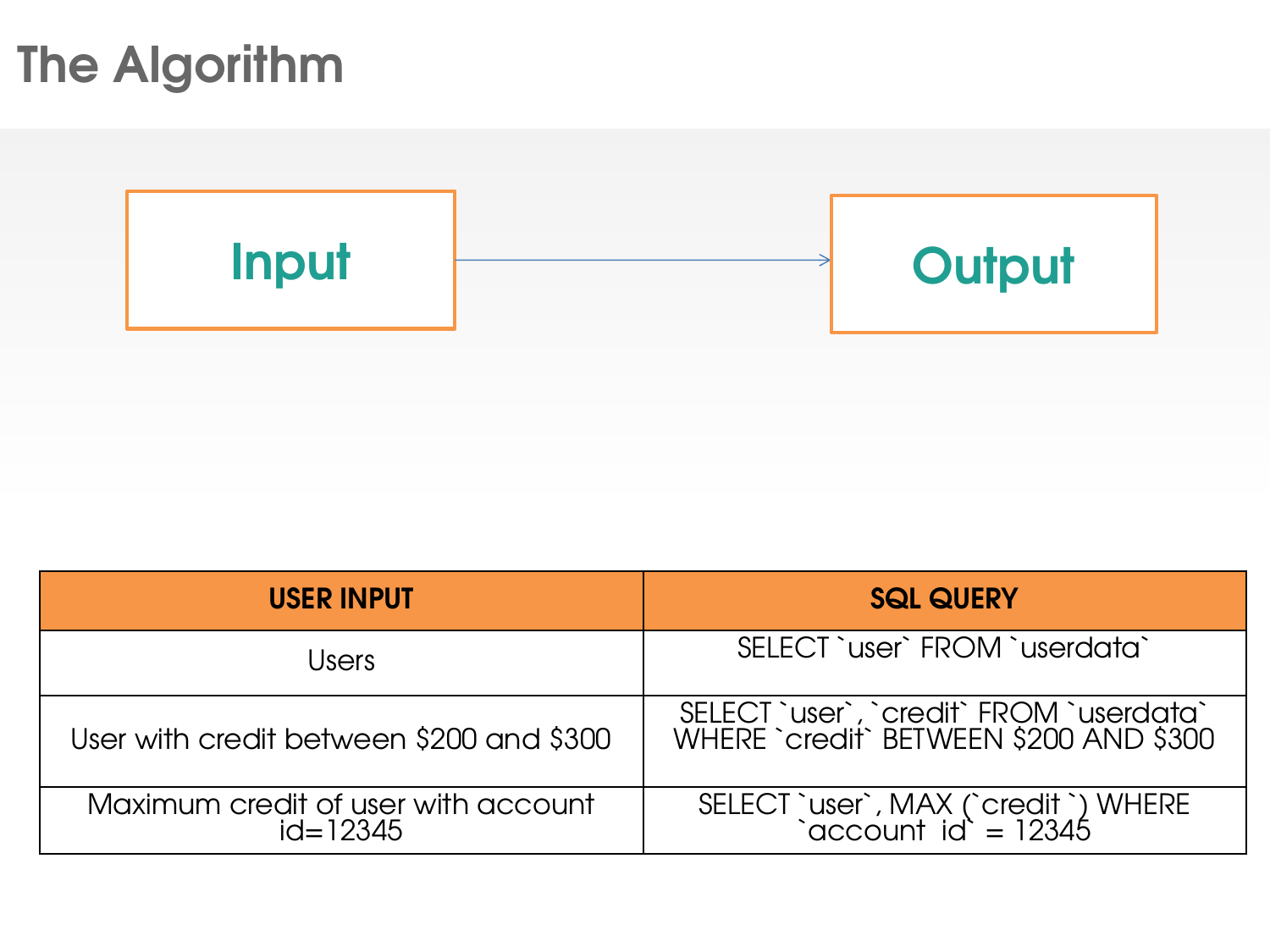

# The Algorithm

SQL QUERY

USER’S STRING
Input
Output
| USER INPUT | SQL QUERY |
| --- | --- |
| Users | SELECT `user` FROM `userdata` |
| User with credit between $200 and $300 | SELECT `user`, `credit` FROM `userdata` WHERE `credit` BETWEEN $200 AND $300 |
| Maximum credit of user with account id=12345 | SELECT `user`, MAX (`credit `) WHERE `account id` = 12345 |